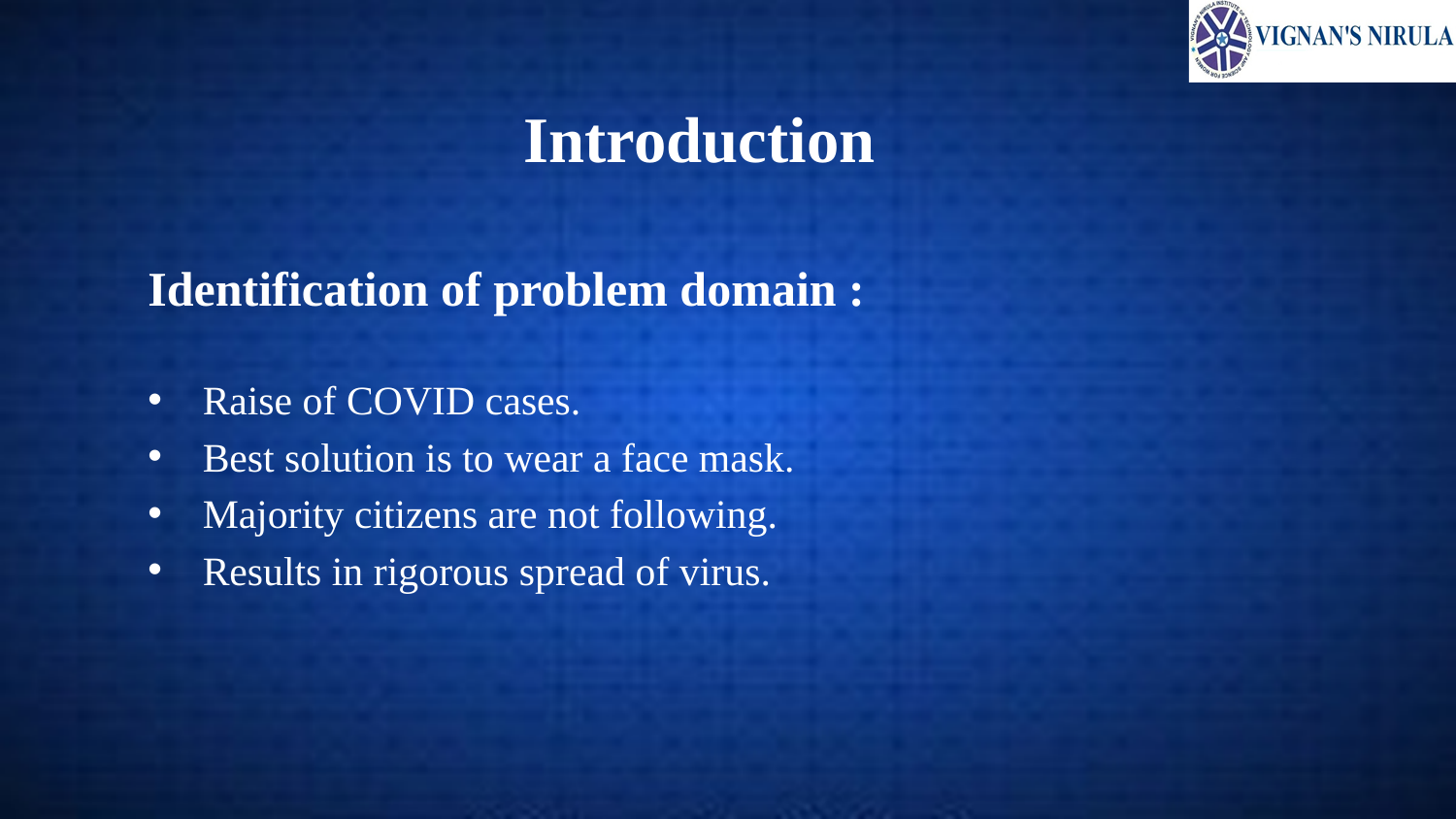

# Introduction

Identification of problem domain :

Raise of COVID cases.
Best solution is to wear a face mask.
Majority citizens are not following.
Results in rigorous spread of virus.